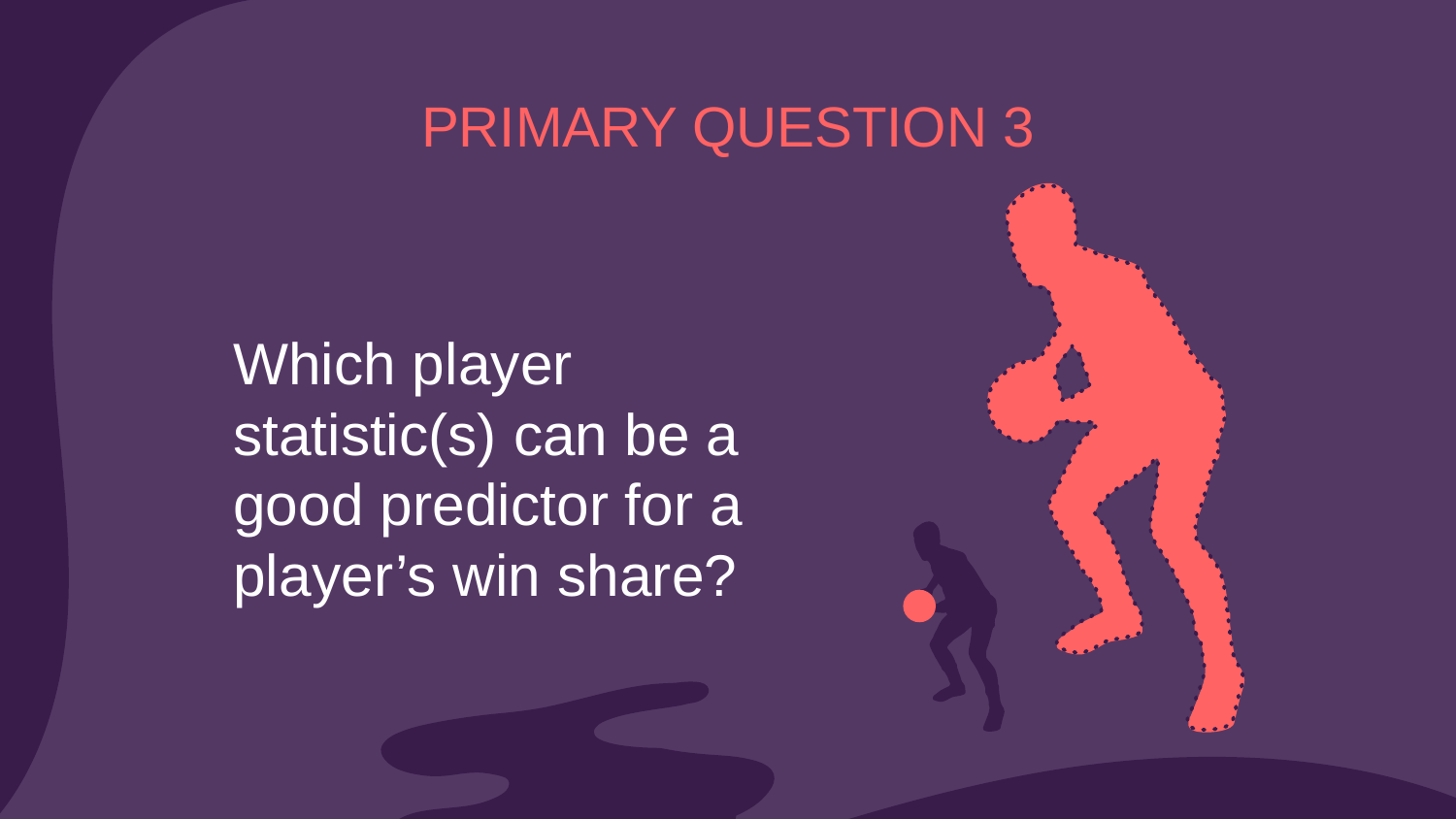

# PRIMARY QUESTION 3

Which player statistic(s) can be a good predictor for a player’s win share?